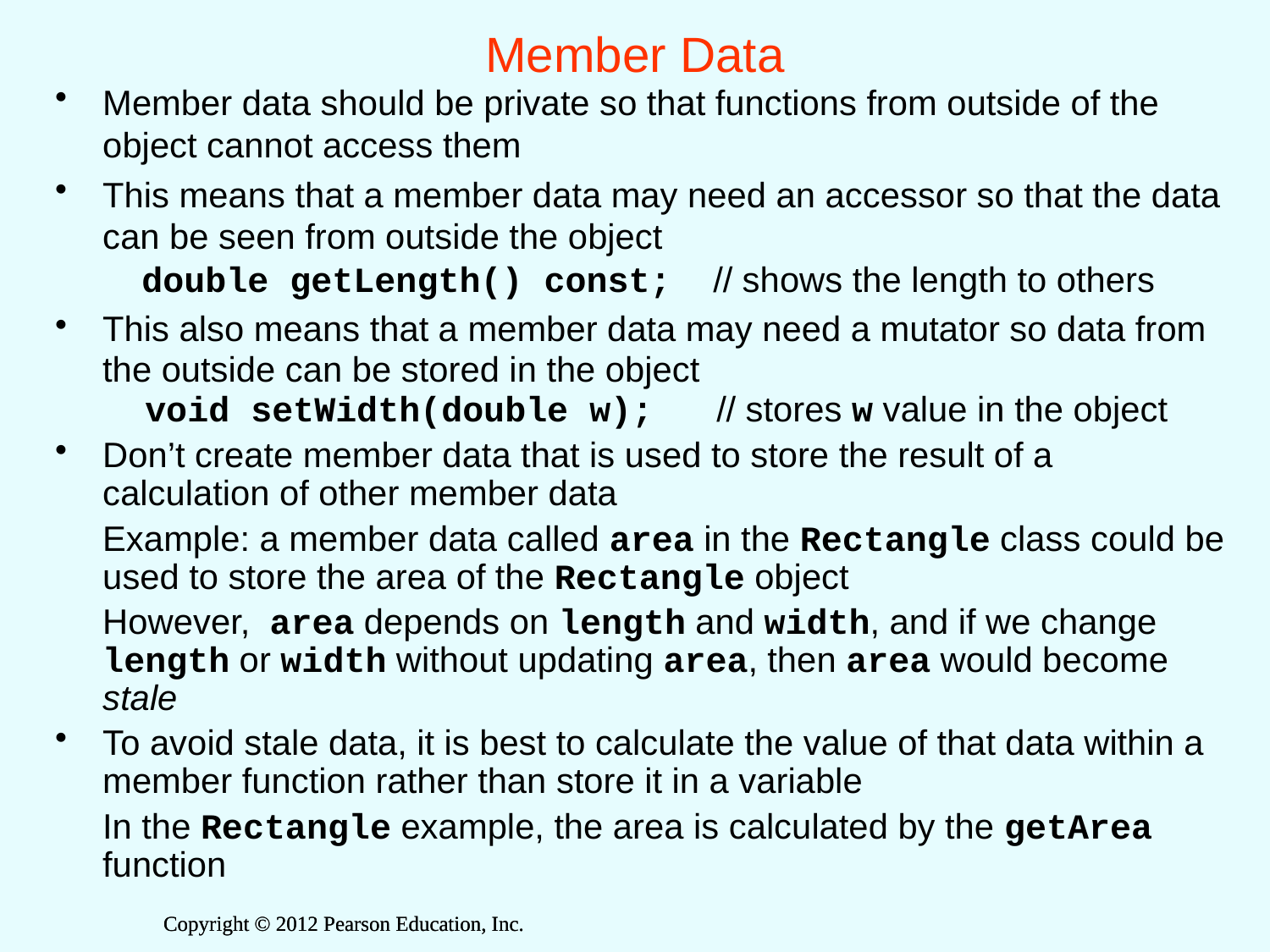

# Member Data
Member data should be private so that functions from outside of the object cannot access them
This means that a member data may need an accessor so that the data can be seen from outside the object
	    double getLength() const;  // shows the length to others
This also means that a member data may need a mutator so data from the outside can be stored in the object
	  void setWidth(double w);   // stores w value in the object
Don’t create member data that is used to store the result of a calculation of other member data
	Example: a member data called area in the Rectangle class could be used to store the area of the Rectangle object
	However,  area depends on length and width, and if we change length or width without updating area, then area would become stale
To avoid stale data, it is best to calculate the value of that data within a member function rather than store it in a variable
	In the Rectangle example, the area is calculated by the getArea function